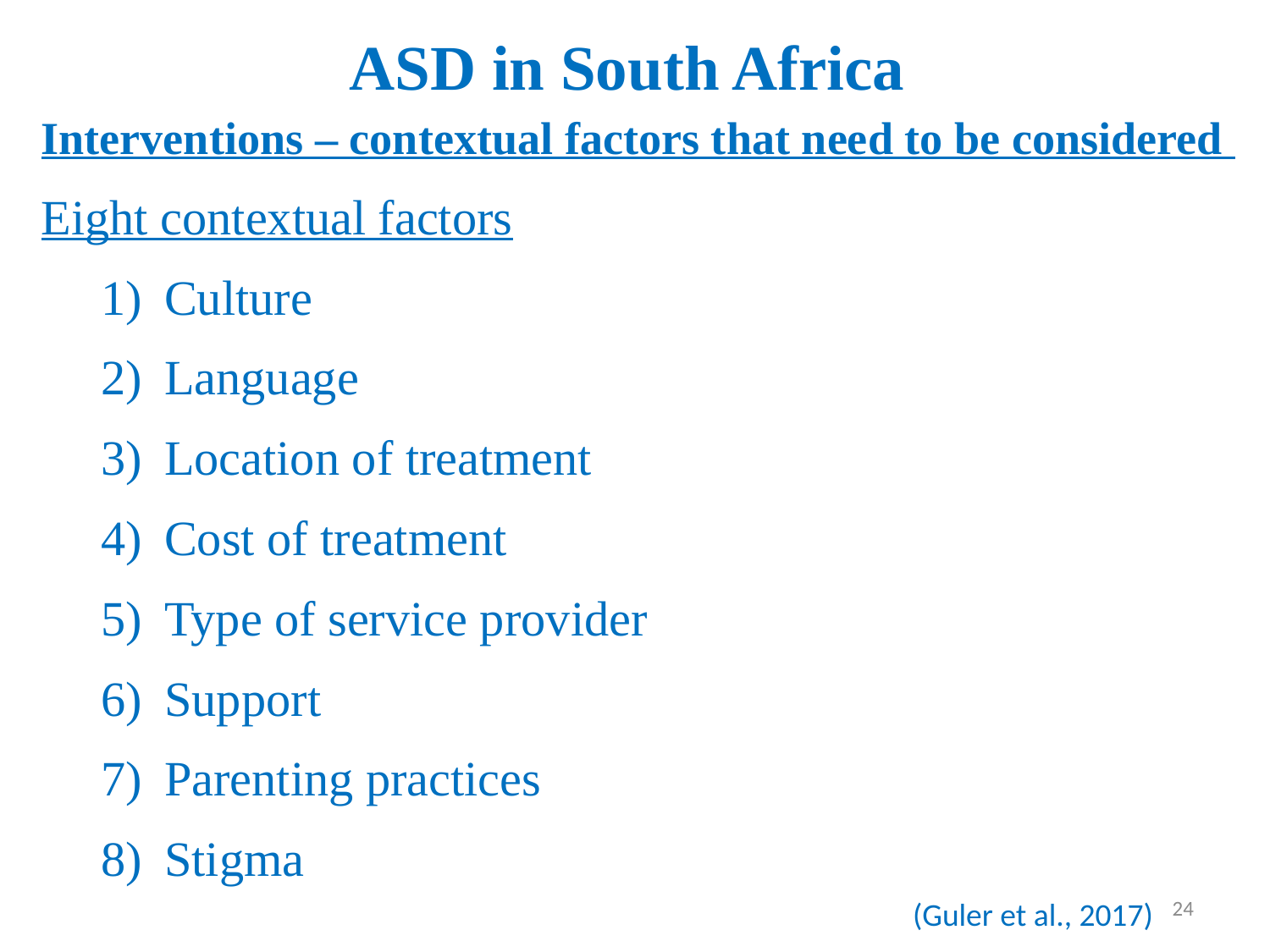

# ASD in South Africa
Interventions – contextual factors that need to be considered
Eight contextual factors
Culture
Language
Location of treatment
Cost of treatment
Type of service provider
Support
Parenting practices
Stigma

24
(Guler et al., 2017)